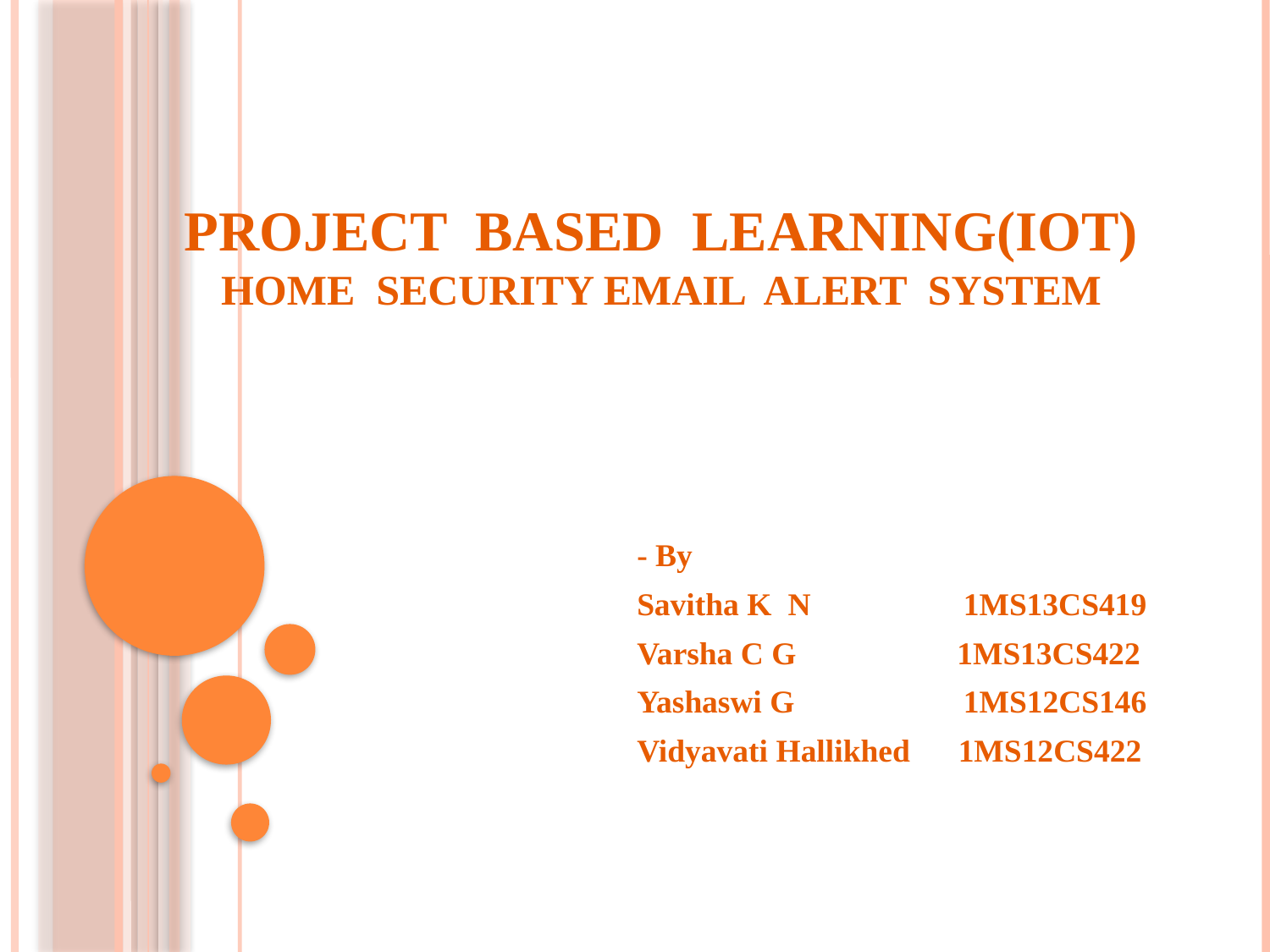

# PROJECT  BASED  LEARNING(Iot) Home  Security Email  Alert  system
- By
Savitha K  N                   1MS13CS419
Varsha C G                    1MS13CS422
Yashaswi G                     1MS12CS146
Vidyavati Hallikhed      1MS12CS422